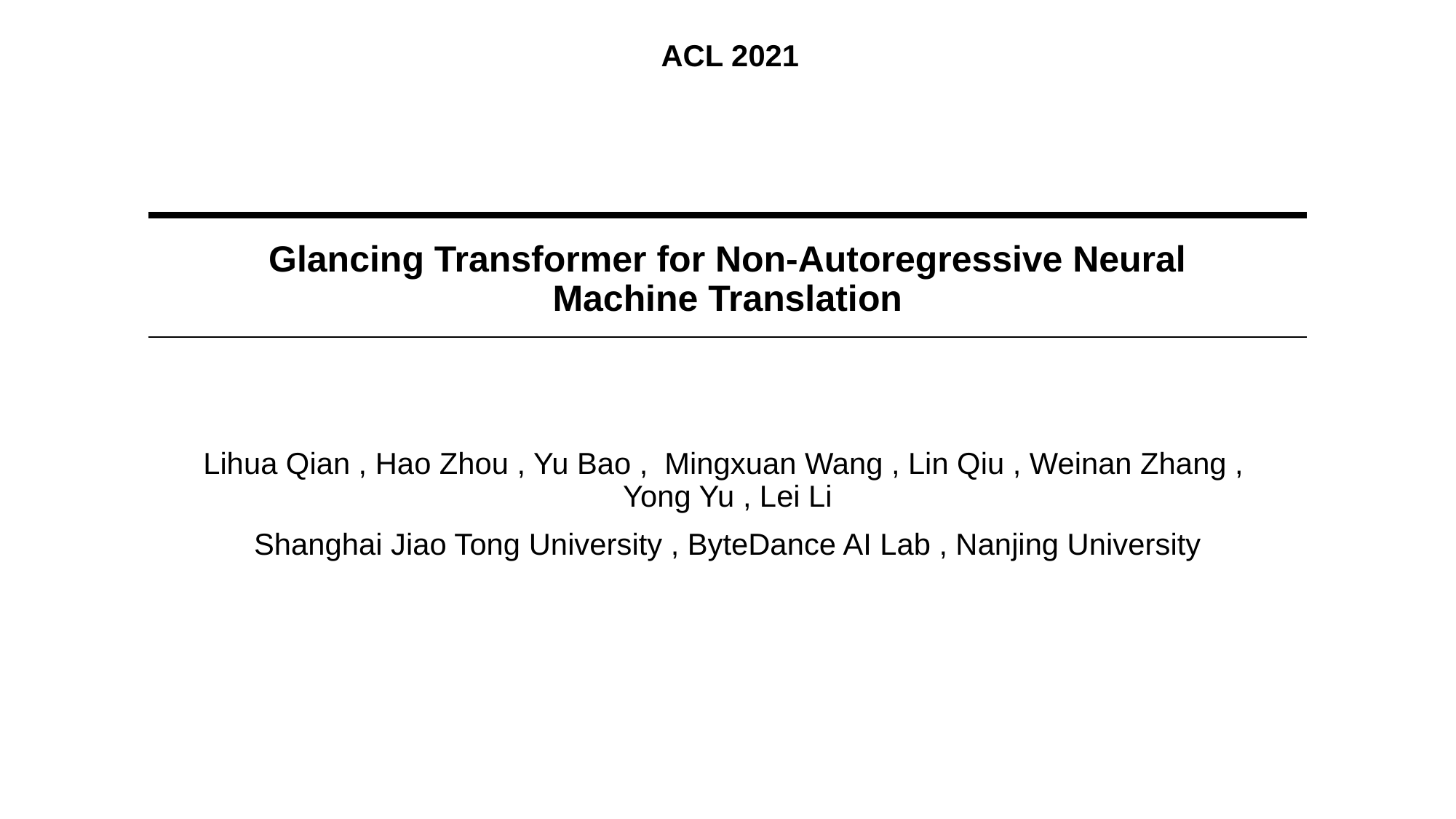

ACL 2021
# Glancing Transformer for Non-Autoregressive Neural Machine Translation
Lihua Qian , Hao Zhou , Yu Bao ,  Mingxuan Wang , Lin Qiu , Weinan Zhang ,  Yong Yu , Lei Li
Shanghai Jiao Tong University , ByteDance AI Lab , Nanjing University